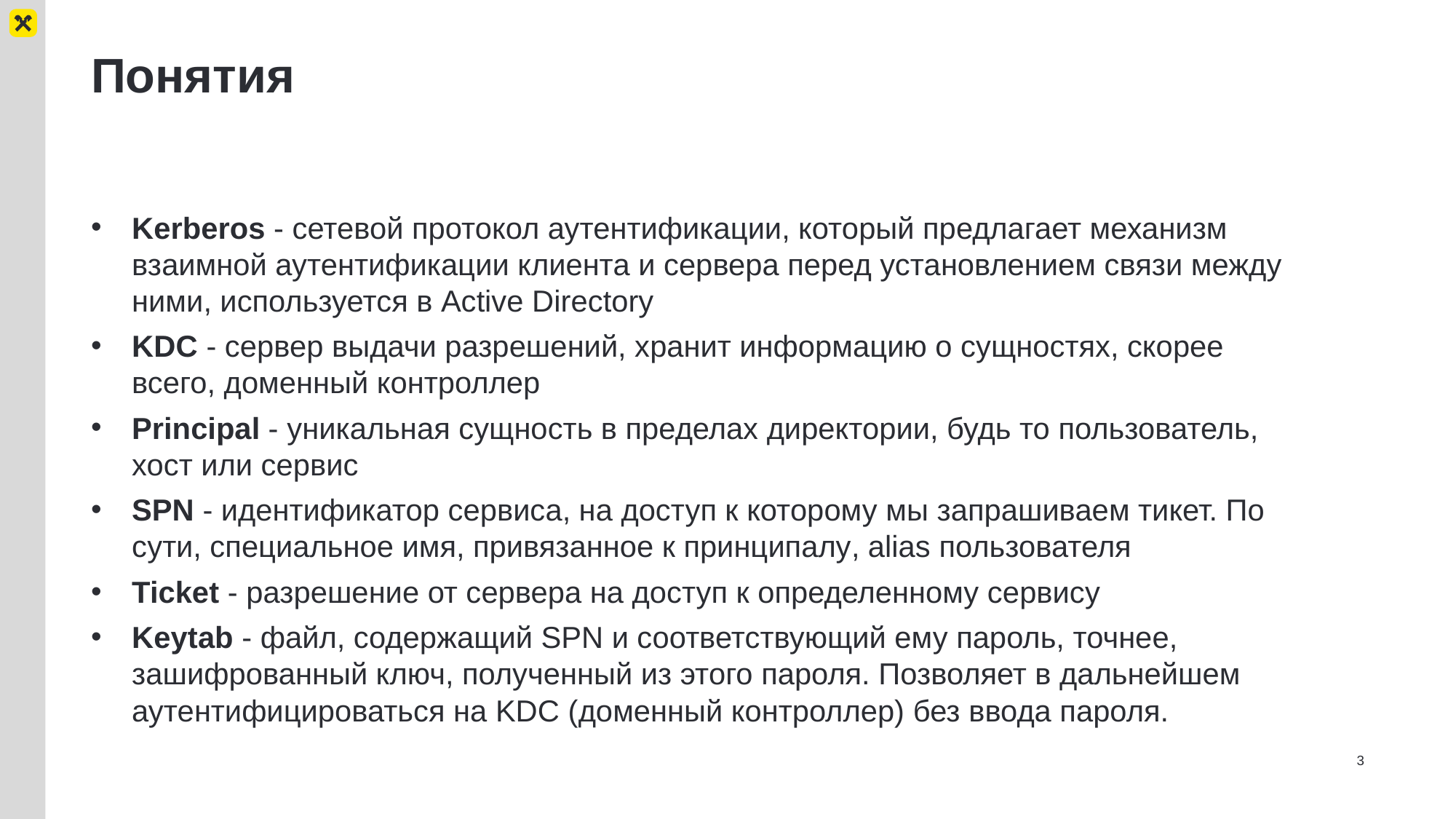

# Понятия
Kerberos - cетевой протокол аутентификации, который предлагает механизм взаимной аутентификации клиента и сервера перед установлением связи между ними, используется в Active Directory
KDC - сервер выдачи разрешений, хранит информацию о сущностях, скорее всего, доменный контроллер
Principal - уникальная сущность в пределах директории, будь то пользователь, хост или сервис
SPN - идентификатор сервиса, на доступ к которому мы запрашиваем тикет. По сути, специальное имя, привязанное к принципалу, alias пользователя
Ticket - разрешение от сервера на доступ к определенному сервису
Keytab - файл, содержащий SPN и соответствующий ему пароль, точнее, зашифрованный ключ, полученный из этого пароля. Позволяет в дальнейшем аутентифицироваться на KDC (доменный контроллер) без ввода пароля.
3